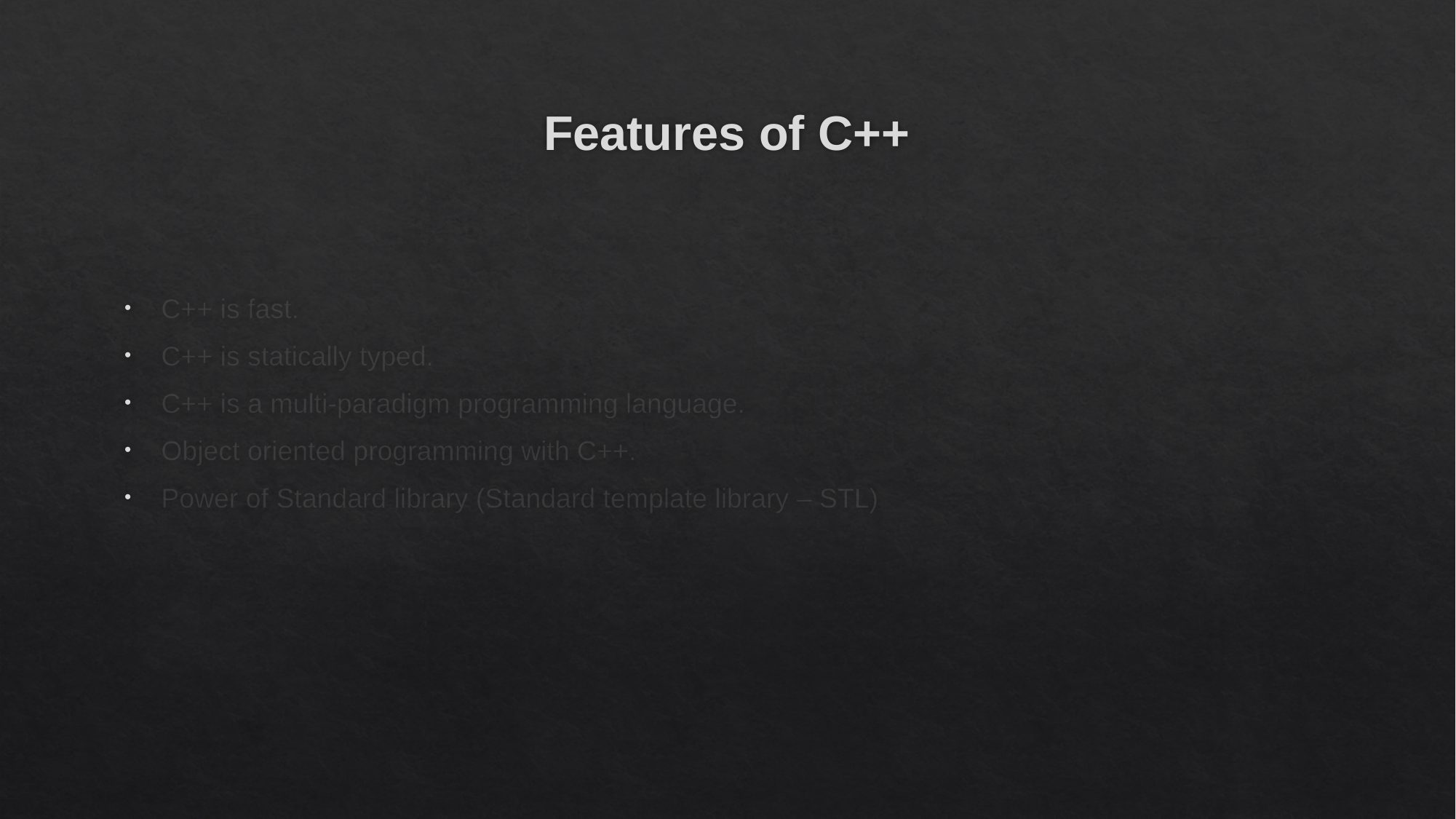

# Features of C++
C++ is fast.
C++ is statically typed.
C++ is a multi-paradigm programming language.
Object oriented programming with C++.
Power of Standard library (Standard template library – STL)